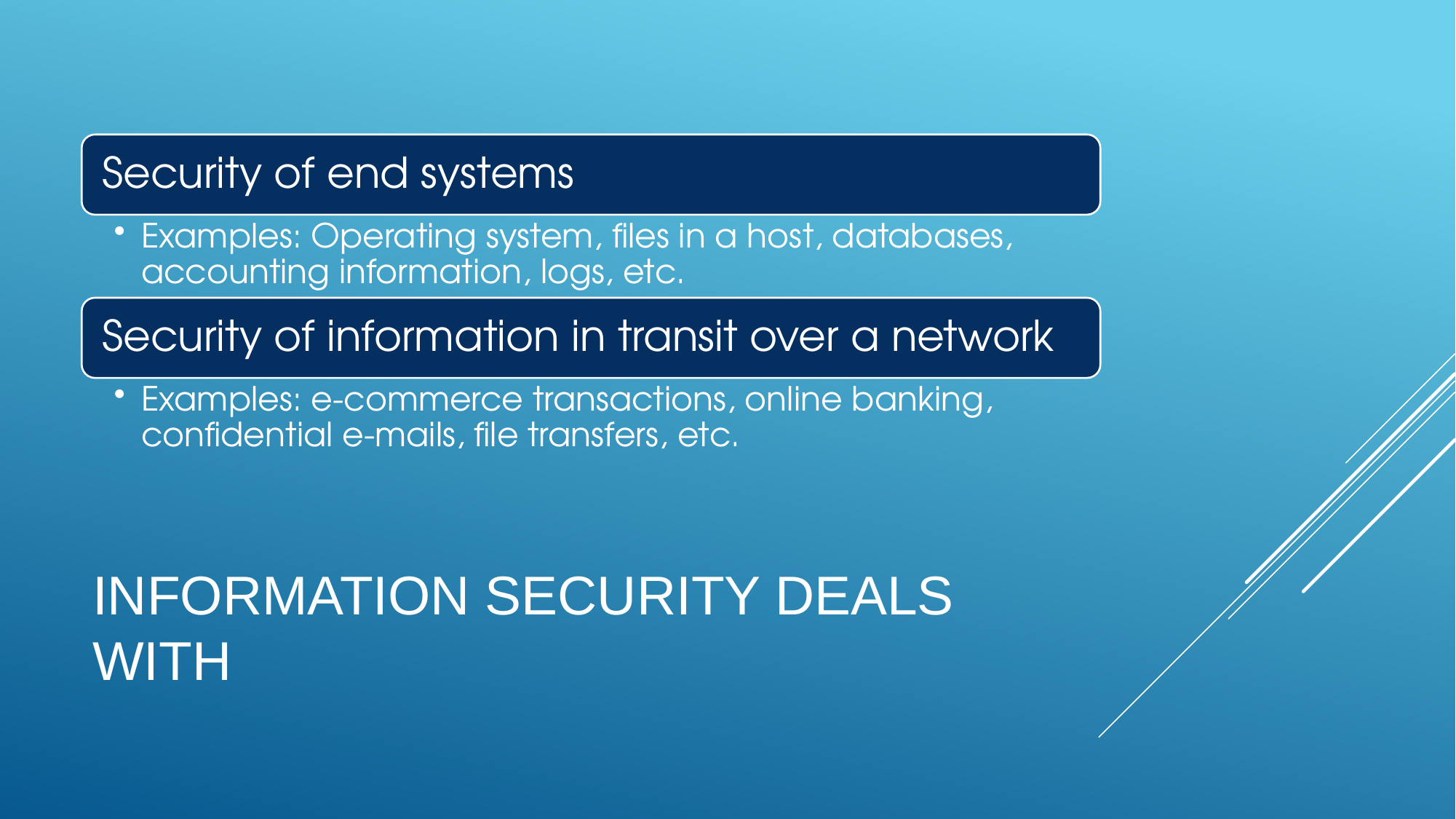

Security of end systems
Examples: Operating system, files in a host, databases, accounting information, logs, etc.
Security of information in transit over a network
Examples: e-commerce transactions, online banking, confidential e-mails, file transfers, etc.
# Information Security deals with